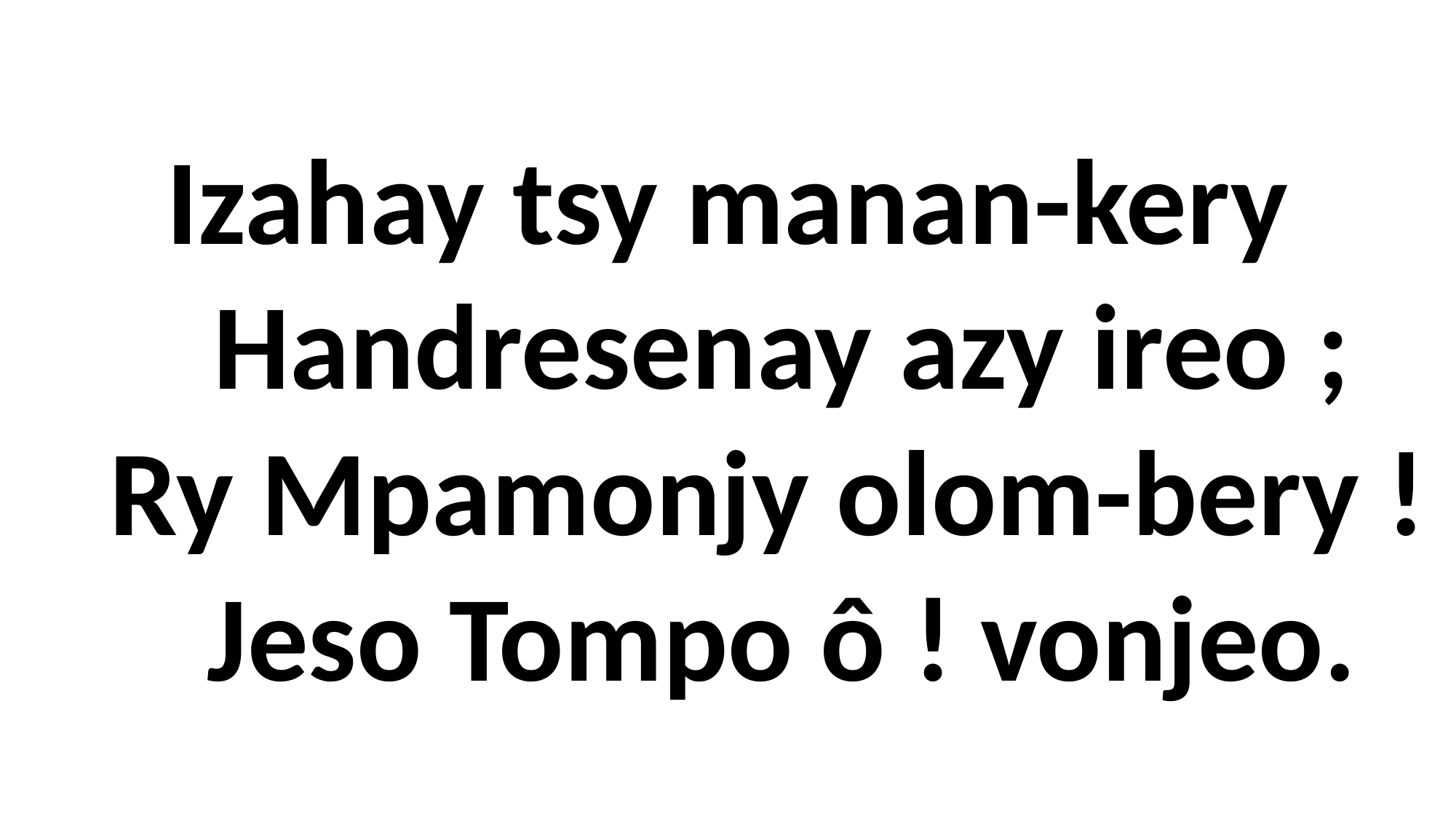

# Izahay tsy manan-kery Handresenay azy ireo ; Ry Mpamonjy olom-bery ! Jeso Tompo ô ! vonjeo.